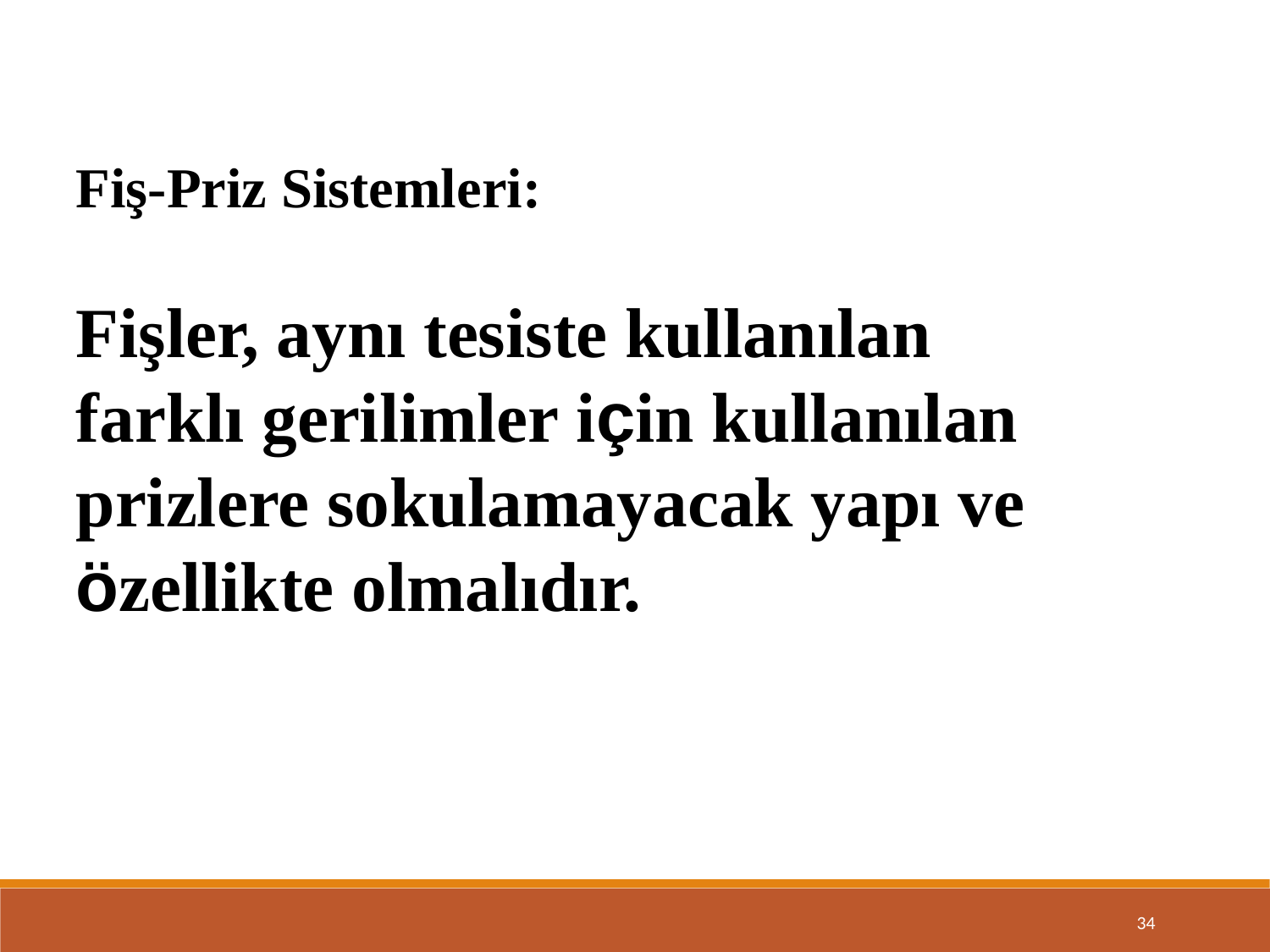

Fiş-Priz Sistemleri:

Fişler, aynı tesiste kullanılan farklı gerilimler için kullanılan prizlere sokulamayacak yapı ve özellikte olmalıdır.

34